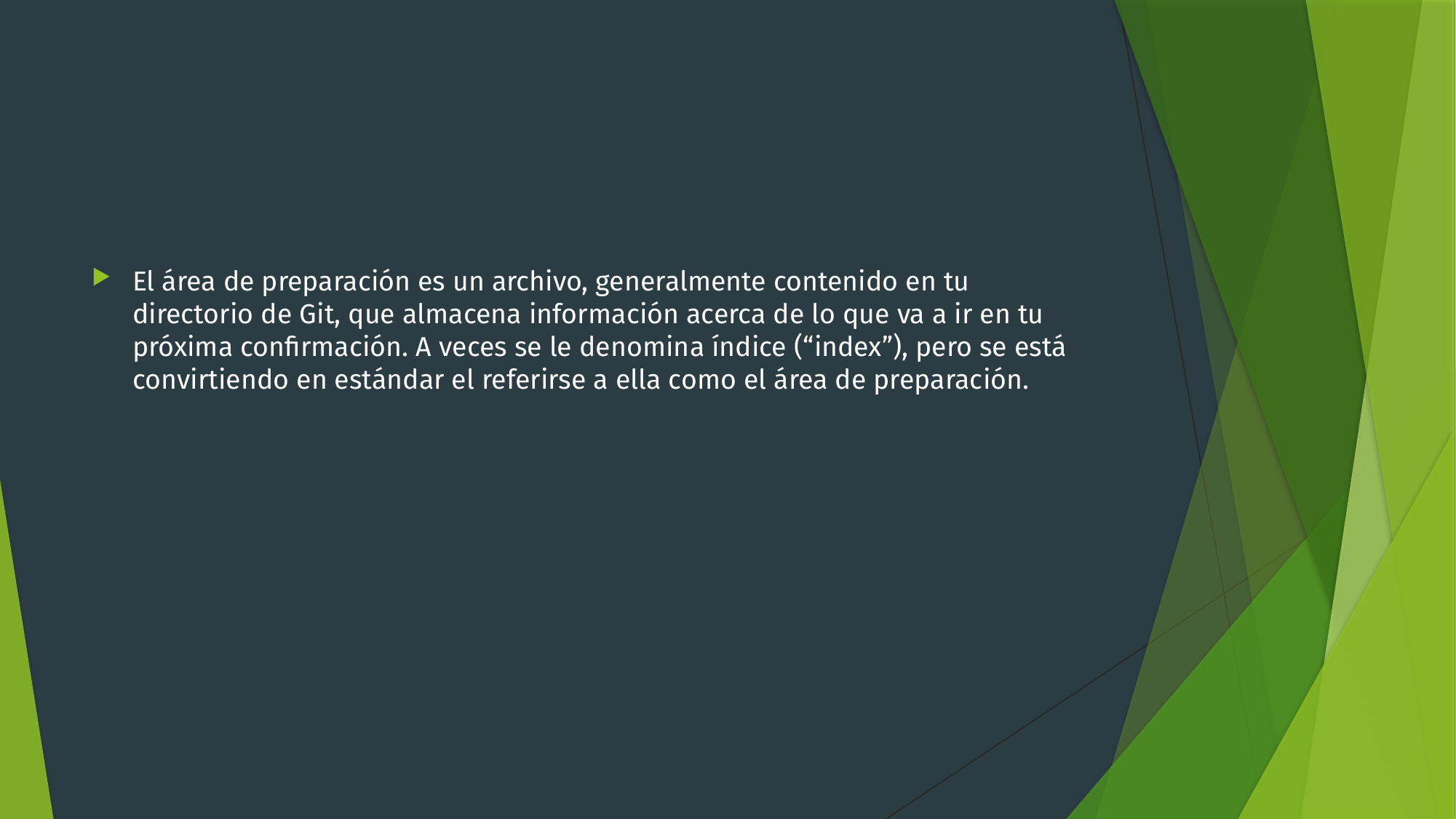

#
El área de preparación es un archivo, generalmente contenido en tu directorio de Git, que almacena información acerca de lo que va a ir en tu próxima confirmación. A veces se le denomina índice (“index”), pero se está convirtiendo en estándar el referirse a ella como el área de preparación.